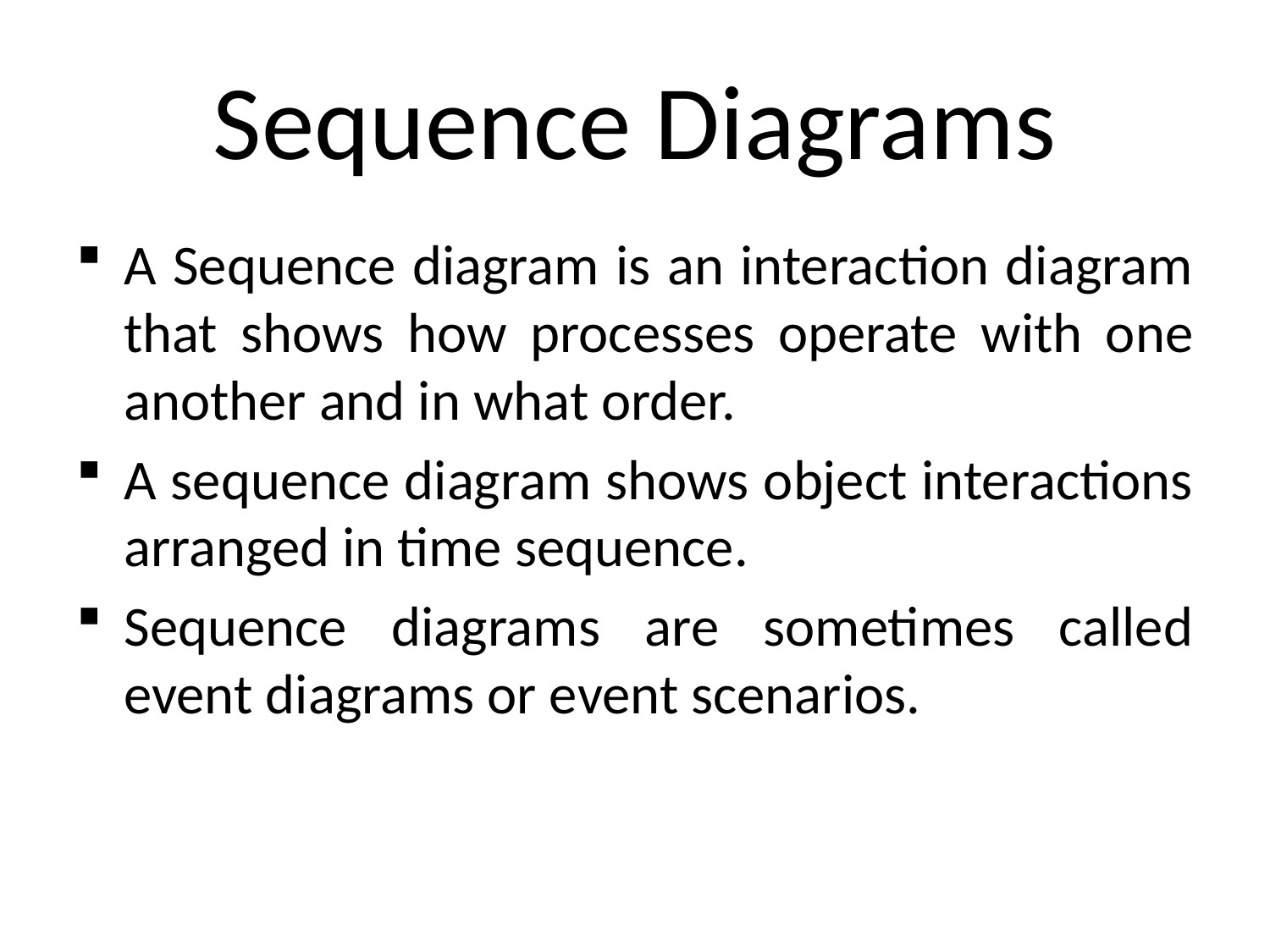

# Sequence Diagrams
A Sequence diagram is an interaction diagram that shows how processes operate with one another and in what order.
A sequence diagram shows object interactions arranged in time sequence.
Sequence diagrams are sometimes called event diagrams or event scenarios.